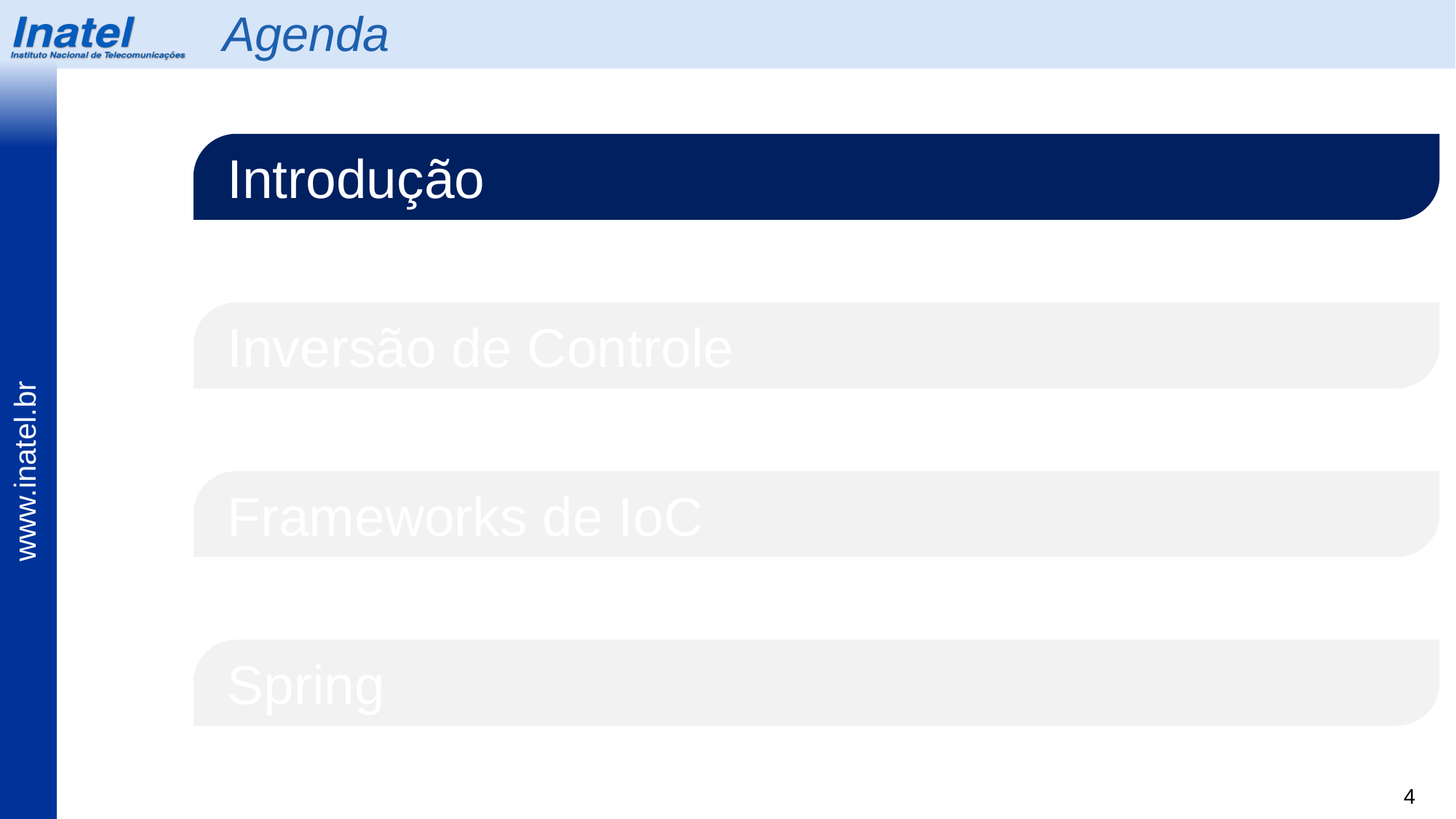

Agenda
Introdução
Inversão de Controle
Frameworks de IoC
Spring